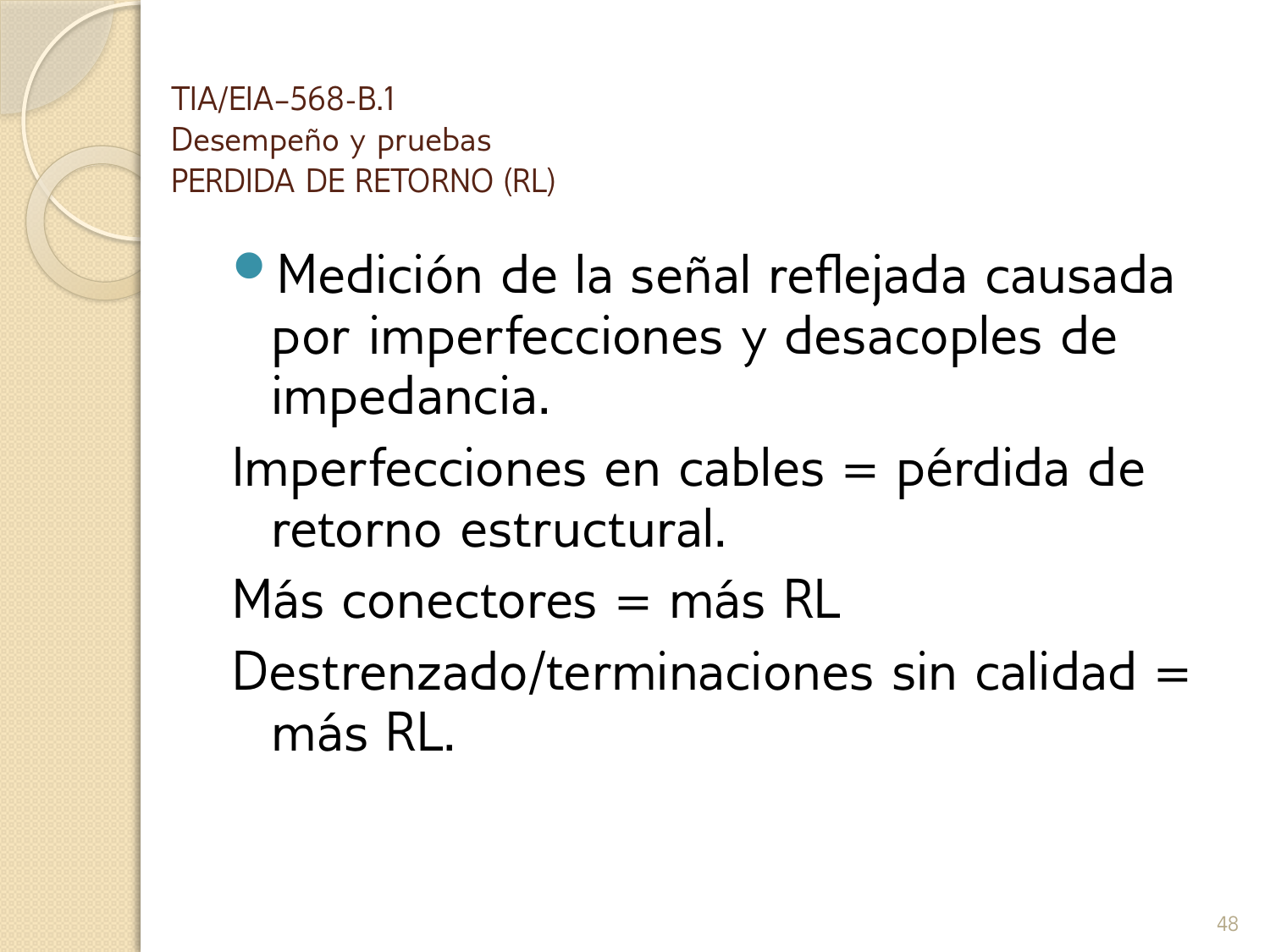

# TIA/EIA–568-B.1 Desempeño y pruebas PERDIDA DE RETORNO (RL)
Medición de la señal reflejada causada por imperfecciones y desacoples de impedancia.
Imperfecciones en cables = pérdida de retorno estructural.
Más conectores = más RL
Destrenzado/terminaciones sin calidad = más RL.
48